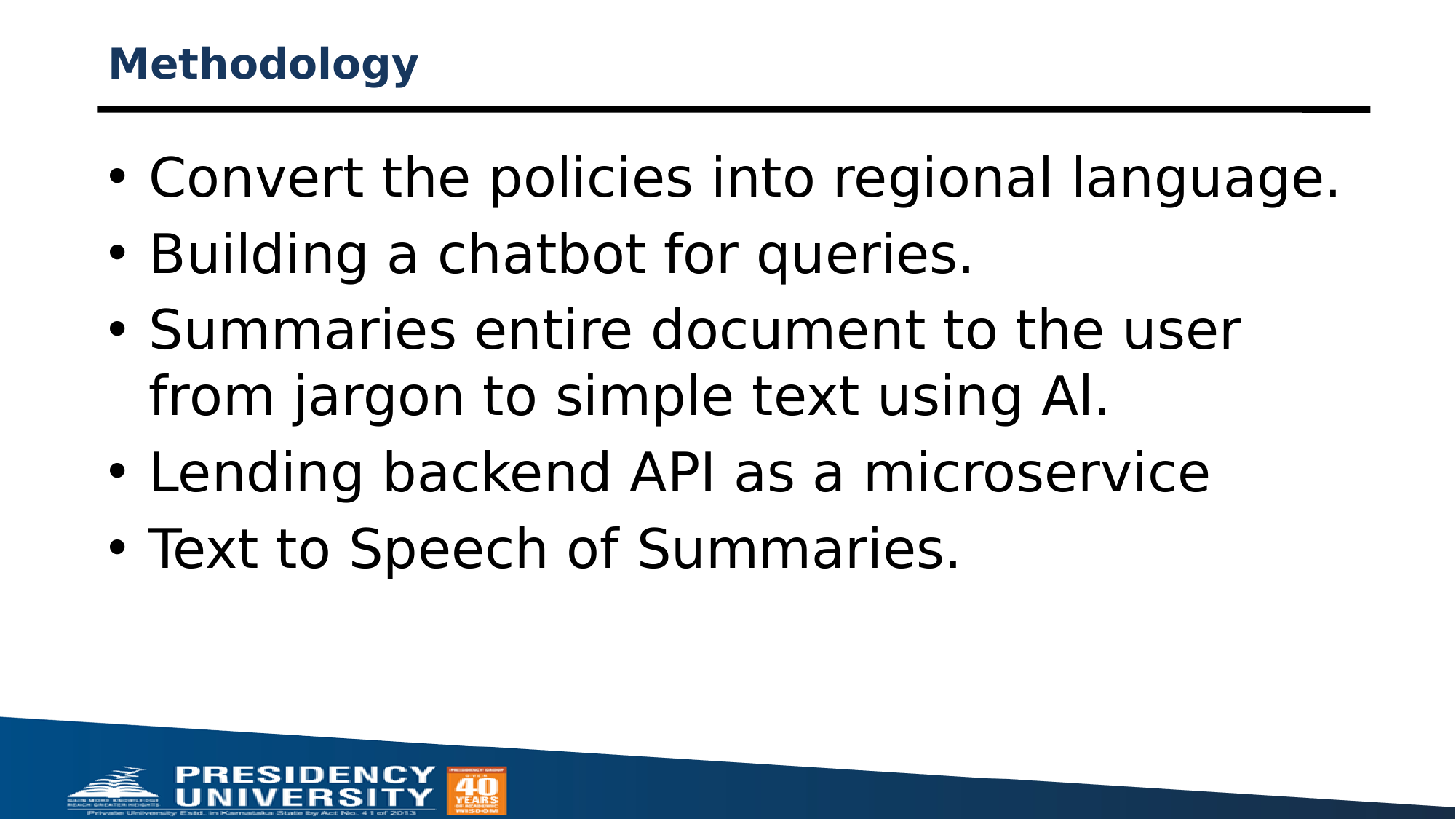

# Methodology
Convert the policies into regional language.
Building a chatbot for queries.
Summaries entire document to the user from jargon to simple text using Al.
Lending backend API as a microservice
Text to Speech of Summaries.